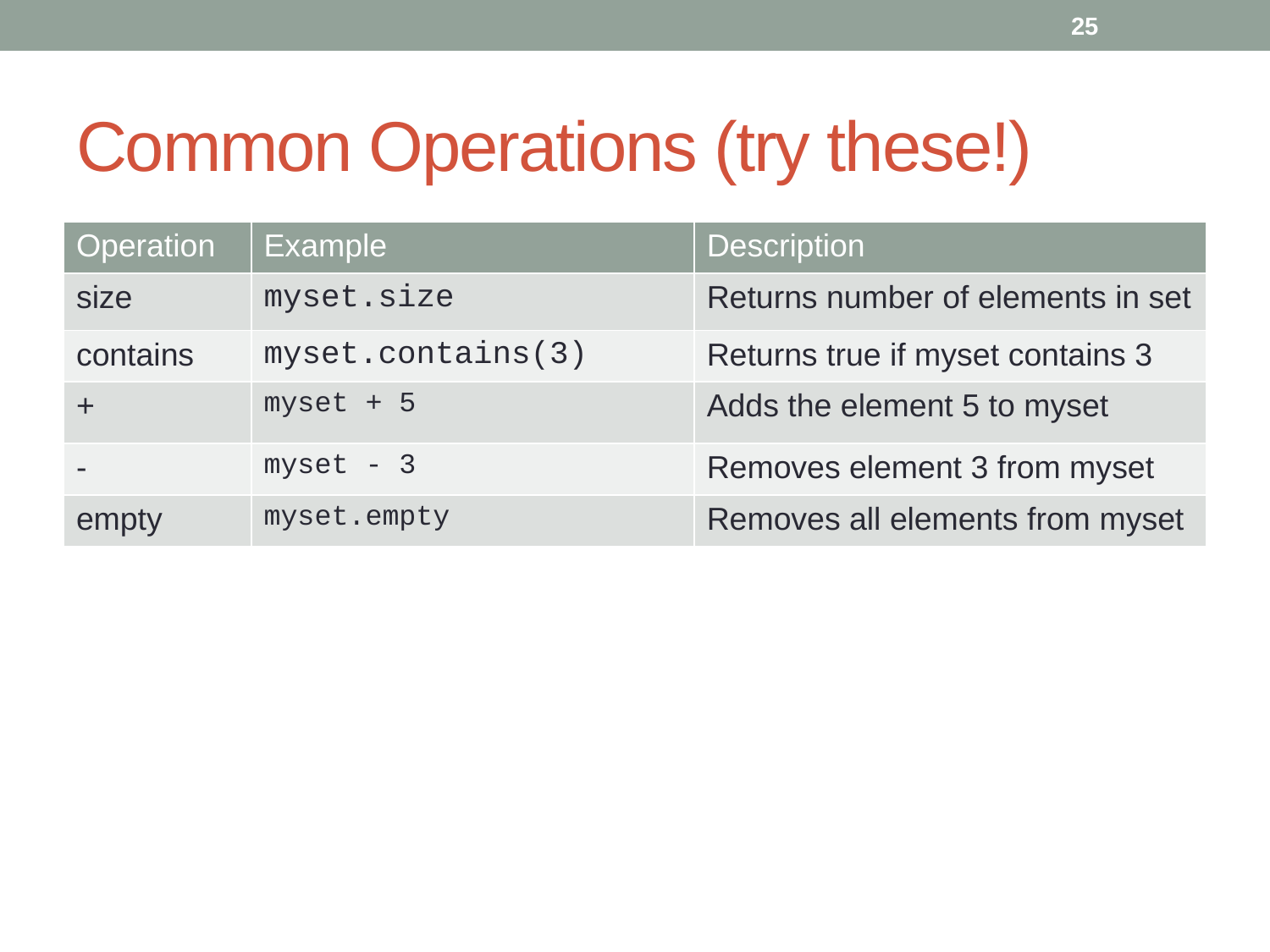

25
# Common Operations (try these!)
| Operation | Example | Description |
| --- | --- | --- |
| size | myset.size | Returns number of elements in set |
| contains | myset.contains(3) | Returns true if myset contains 3 |
| + | myset + 5 | Adds the element 5 to myset |
| - | myset - 3 | Removes element 3 from myset |
| empty | myset.empty | Removes all elements from myset |